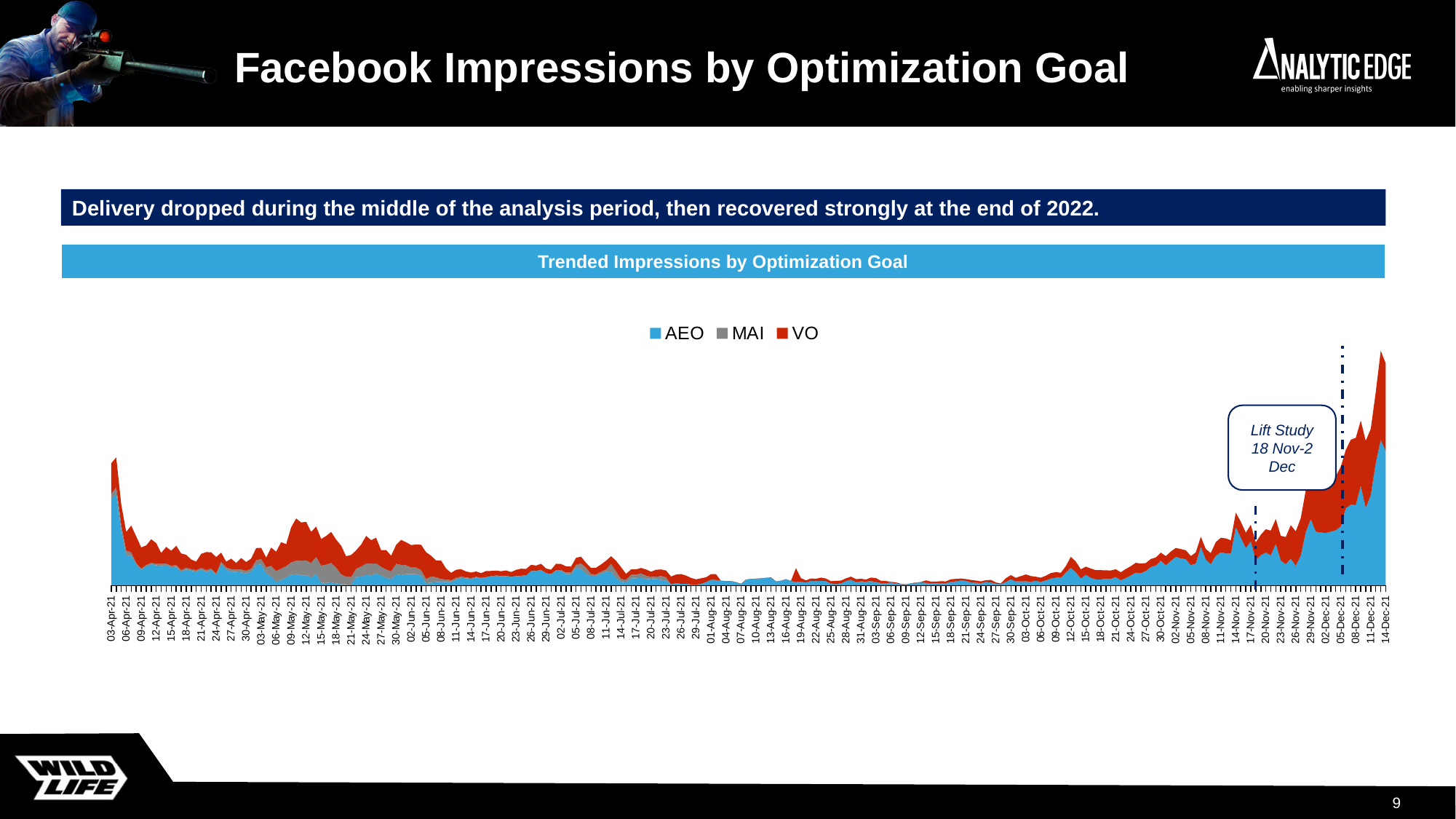

# Facebook Impressions by Optimization Goal
Delivery dropped during the middle of the analysis period, then recovered strongly at the end of 2022.
| Trended Impressions by Optimization Goal |
| --- |

### Chart

| Category | AEO | MAI | VO |
|---|---|---|---|
| 44289 | 923053.0 | 59376.0 | 328291.0 |
| 44290 | 989498.0 | 65348.0 | 318000.0 |
| 44291 | 595966.0 | 51211.0 | 221807.0 |
| 44292 | 320129.0 | 51134.0 | 201398.0 |
| 44293 | 314431.0 | 39713.0 | 287152.0 |
| 44294 | 224466.0 | 14018.0 | 285320.0 |
| 44295 | 166506.0 | 13534.0 | 226078.0 |
| 44296 | 202269.0 | 15452.0 | 209749.0 |
| 44297 | 222402.0 | 17285.0 | 254309.0 |
| 44298 | 213516.0 | 15521.0 | 223395.0 |
| 44299 | 207372.0 | 21850.0 | 116931.0 |
| 44300 | 209477.0 | 24443.0 | 177621.0 |
| 44301 | 192633.0 | 17684.0 | 159683.0 |
| 44302 | 199346.0 | 15503.0 | 209395.0 |
| 44303 | 145034.0 | 17617.0 | 178156.0 |
| 44304 | 168785.0 | 19538.0 | 138894.0 |
| 44305 | 155383.0 | 18066.0 | 102438.0 |
| 44306 | 144763.0 | 16728.0 | 92074.0 |
| 44307 | 166441.0 | 20743.0 | 149525.0 |
| 44308 | 141913.0 | 20897.0 | 193172.0 |
| 44309 | 159641.0 | 20155.0 | 173803.0 |
| 44310 | 105897.0 | 20936.0 | 175305.0 |
| 44311 | 224834.0 | 27275.0 | 97891.0 |
| 44312 | 166488.0 | 26123.0 | 60404.0 |
| 44313 | 146188.0 | 26114.0 | 113282.0 |
| 44314 | 143107.0 | 23761.0 | 72362.0 |
| 44315 | 137162.0 | 32508.0 | 122385.0 |
| 44316 | 127059.0 | 28297.0 | 93856.0 |
| 44317 | 143372.0 | 33984.0 | 108851.0 |
| 44318 | 215200.0 | 53362.0 | 130611.0 |
| 44319 | 224293.0 | 57549.0 | 119927.0 |
| 44320 | 126150.0 | 66870.0 | 103363.0 |
| 44321 | 93092.0 | 115098.0 | 196270.0 |
| 44322 | 35975.0 | 117306.0 | 207206.0 |
| 44323 | 54557.0 | 123720.0 | 284283.0 |
| 44324 | 85530.0 | 120264.0 | 234965.0 |
| 44325 | 112747.0 | 133258.0 | 376283.0 |
| 44326 | 119332.0 | 143627.0 | 454046.0 |
| 44327 | 106550.0 | 156222.0 | 410692.0 |
| 44328 | 105329.0 | 161930.0 | 413839.0 |
| 44329 | 84757.0 | 154655.0 | 333367.0 |
| 44330 | 121536.0 | 183880.0 | 324685.0 |
| 44331 | 26534.0 | 183663.0 | 286066.0 |
| 44332 | 24391.0 | 196678.0 | 308445.0 |
| 44333 | 30859.0 | 208326.0 | 333135.0 |
| 44334 | 19129.0 | 170349.0 | 300598.0 |
| 44335 | 10621.0 | 105910.0 | 308240.0 |
| 44336 | 8777.0 | 82763.0 | 219868.0 |
| 44337 | 7491.0 | 80656.0 | 236888.0 |
| 44338 | 88076.0 | 89589.0 | 197610.0 |
| 44339 | 94741.0 | 106267.0 | 235784.0 |
| 44340 | 110263.0 | 122487.0 | 297572.0 |
| 44341 | 104690.0 | 125355.0 | 254016.0 |
| 44342 | 127697.0 | 107647.0 | 275154.0 |
| 44343 | 105948.0 | 91435.0 | 178544.0 |
| 44344 | 79189.0 | 91592.0 | 207693.0 |
| 44345 | 67428.0 | 81178.0 | 167266.0 |
| 44346 | 117898.0 | 113422.0 | 201984.0 |
| 44347 | 108326.0 | 110060.0 | 267936.0 |
| 44348 | 118734.0 | 95880.0 | 246707.0 |
| 44349 | 118719.0 | 71198.0 | 241471.0 |
| 44350 | 118423.0 | 71985.0 | 246433.0 |
| 44351 | 103773.0 | 58656.0 | 271637.0 |
| 44352 | 22735.0 | 46055.0 | 285739.0 |
| 44353 | 27279.0 | 66407.0 | 222919.0 |
| 44354 | 32325.0 | 53368.0 | 180069.0 |
| 44355 | 34913.0 | 33223.0 | 197421.0 |
| 44356 | 35466.0 | 23799.0 | 119212.0 |
| 44357 | 34488.0 | 20394.0 | 78129.0 |
| 44358 | 58453.0 | 22368.0 | 85359.0 |
| 44359 | 76153.0 | 16143.0 | 79879.0 |
| 44360 | 74916.0 | 8557.0 | 64247.0 |
| 44361 | 68183.0 | 6293.0 | 61708.0 |
| 44362 | 83117.0 | 7389.0 | 57386.0 |
| 44363 | 73521.0 | 4780.0 | 51050.0 |
| 44364 | 86182.0 | 2405.0 | 63857.0 |
| 44365 | 96843.0 | 1048.0 | 55771.0 |
| 44366 | 103248.0 | 1812.0 | 52068.0 |
| 44367 | 97096.0 | 2889.0 | 50377.0 |
| 44368 | 97644.0 | 3240.0 | 57856.0 |
| 44369 | 89280.0 | 1918.0 | 50486.0 |
| 44370 | 96261.0 | 3413.0 | 65561.0 |
| 44371 | 99900.0 | 2176.0 | 75535.0 |
| 44372 | 105294.0 | 1578.0 | 67973.0 |
| 44373 | 151633.0 | 1575.0 | 66456.0 |
| 44374 | 151522.0 | 2424.0 | 57424.0 |
| 44375 | 164304.0 | 2134.0 | 63772.0 |
| 44376 | 129283.0 | 1160.0 | 49002.0 |
| 44377 | 117528.0 | 2216.0 | 46986.0 |
| 44378 | 154192.0 | 10217.0 | 65747.0 |
| 44379 | 153948.0 | 11329.0 | 63169.0 |
| 44380 | 120776.0 | 14830.0 | 66637.0 |
| 44381 | 118196.0 | 20583.0 | 61361.0 |
| 44382 | 187896.0 | 30252.0 | 76193.0 |
| 44383 | 171141.0 | 62815.0 | 72464.0 |
| 44384 | 119983.0 | 68899.0 | 50436.0 |
| 44385 | 99348.0 | 19900.0 | 65116.0 |
| 44386 | 100981.0 | 16024.0 | 71312.0 |
| 44387 | 121013.0 | 24847.0 | 77491.0 |
| 44388 | 144826.0 | 23954.0 | 94877.0 |
| 44389 | 147457.0 | 83138.0 | 80701.0 |
| 44390 | 76093.0 | 72731.0 | 113447.0 |
| 44391 | 38217.0 | 27540.0 | 128527.0 |
| 44392 | 29521.0 | 30846.0 | 61235.0 |
| 44393 | 74211.0 | 37105.0 | 58583.0 |
| 44394 | 74129.0 | 39621.0 | 56424.0 |
| 44395 | 80118.0 | 47417.0 | 58394.0 |
| 44396 | 68099.0 | 35994.0 | 65360.0 |
| 44397 | 63166.0 | 25888.0 | 56172.0 |
| 44398 | 66481.0 | 24185.0 | 75139.0 |
| 44399 | 57184.0 | 41275.0 | 71040.0 |
| 44400 | 48816.0 | 36186.0 | 72906.0 |
| 44401 | 10475.0 | 13.0 | 82848.0 |
| 44402 | 22996.0 | 13.0 | 91313.0 |
| 44403 | 14801.0 | 3.0 | 105328.0 |
| 44404 | 16132.0 | 3.0 | 87517.0 |
| 44405 | 7644.0 | 16.0 | 70891.0 |
| 44406 | 4940.0 | 24.0 | 58498.0 |
| 44407 | 15978.0 | 16.0 | 58792.0 |
| 44408 | 34248.0 | 21.0 | 51133.0 |
| 44409 | 59396.0 | 37.0 | 59892.0 |
| 44410 | 56546.0 | 21.0 | 61973.0 |
| 44411 | 46669.0 | 21.0 | 0.0 |
| 44412 | 45290.0 | 11.0 | 0.0 |
| 44413 | 44776.0 | 24.0 | 0.0 |
| 44414 | 33227.0 | 21.0 | None |
| 44415 | 14757.0 | 16.0 | None |
| 44416 | 60075.0 | 32.0 | None |
| 44417 | 67779.0 | 29.0 | None |
| 44418 | 69897.0 | 24.0 | None |
| 44419 | 75232.0 | 27.0 | None |
| 44420 | 78678.0 | 32.0 | None |
| 44421 | 80351.0 | 16.0 | 4874.0 |
| 44422 | 41348.0 | 35.0 | 0.0 |
| 44423 | 48891.0 | 29.0 | 0.0 |
| 44424 | 64218.0 | 24.0 | 0.0 |
| 44425 | 46179.0 | 16.0 | 0.0 |
| 44426 | 33762.0 | 16.0 | 149357.0 |
| 44427 | 36134.0 | 27.0 | 40507.0 |
| 44428 | 29907.0 | 13.0 | 22049.0 |
| 44429 | 46270.0 | 37.0 | 26961.0 |
| 44430 | 43845.0 | 24.0 | 25621.0 |
| 44431 | 47462.0 | 43.0 | 34407.0 |
| 44432 | 44399.0 | 27.0 | 27396.0 |
| 44433 | 18465.0 | 35.0 | 25083.0 |
| 44434 | 12317.0 | 43.0 | 34797.0 |
| 44435 | 20595.0 | 48.0 | 29267.0 |
| 44436 | 44908.0 | 122.0 | 28433.0 |
| 44437 | 60036.0 | 120.0 | 32462.0 |
| 44438 | 34415.0 | 117.0 | 30595.0 |
| 44439 | 41113.0 | 72.0 | 28352.0 |
| 44440 | 38717.0 | 93.0 | 22522.0 |
| 44441 | 43886.0 | 149.0 | 37976.0 |
| 44442 | 34940.0 | 112.0 | 41366.0 |
| 44443 | 22632.0 | 80.0 | 24716.0 |
| 44444 | 20285.0 | 98.0 | 24488.0 |
| 44445 | 28973.0 | 157.0 | 6889.0 |
| 44446 | 18253.0 | 114.0 | 12600.0 |
| 44447 | 12595.0 | 29.0 | 2668.0 |
| 44448 | 10811.0 | 82.0 | 508.0 |
| 44449 | 17183.0 | 8.0 | 2594.0 |
| 44450 | 27432.0 | 27.0 | 2301.0 |
| 44451 | 30196.0 | 40.0 | 3525.0 |
| 44452 | 25823.0 | 27.0 | 26480.0 |
| 44453 | 20727.0 | 24.0 | 17681.0 |
| 44454 | 18726.0 | 37.0 | 20155.0 |
| 44455 | 22637.0 | 5.0 | 21107.0 |
| 44456 | 22573.0 | 11.0 | 18713.0 |
| 44457 | 35301.0 | 27.0 | 28483.0 |
| 44458 | 42419.0 | 19.0 | 25831.0 |
| 44459 | 50053.0 | 11.0 | 22075.0 |
| 44460 | 47167.0 | 5.0 | 18910.0 |
| 44461 | 30289.0 | 3.0 | 26135.0 |
| 44462 | 25473.0 | 11.0 | 24581.0 |
| 44463 | 23140.0 | 160.0 | 17968.0 |
| 44464 | 33274.0 | 662.0 | 19450.0 |
| 44465 | 29742.0 | 540.0 | 26821.0 |
| 44466 | 15699.0 | 138.0 | 13792.0 |
| 44467 | 11863.0 | 85.0 | 6754.0 |
| 44468 | 35080.0 | 61.0 | 40453.0 |
| 44469 | 64183.0 | 35.0 | 44116.0 |
| 44470 | 41140.0 | 37.0 | 37807.0 |
| 44471 | 41773.0 | 48.0 | 56506.0 |
| 44472 | 42403.0 | 64.0 | 73195.0 |
| 44473 | 37326.0 | 43.0 | 61047.0 |
| 44474 | 48008.0 | 8.0 | 43393.0 |
| 44475 | 36200.0 | 16.0 | 44653.0 |
| 44476 | 52476.0 | 21.0 | 49777.0 |
| 44477 | 71644.0 | 11.0 | 58583.0 |
| 44478 | 81689.0 | 13.0 | 58688.0 |
| 44479 | 80789.0 | 37.0 | 52854.0 |
| 44480 | 137323.0 | 43.0 | 68032.0 |
| 44481 | 187322.0 | 13.0 | 117476.0 |
| 44482 | 139230.0 | 8.0 | 114417.0 |
| 44483 | 72815.0 | 11.0 | 97649.0 |
| 44484 | 113403.0 | 59.0 | 86655.0 |
| 44485 | 79590.0 | 223.0 | 99263.0 |
| 44486 | 62906.0 | 136.0 | 98691.0 |
| 44487 | 62553.0 | 186.0 | 99213.0 |
| 44488 | 71491.0 | 261.0 | 88376.0 |
| 44489 | 68692.0 | 106.0 | 89770.0 |
| 44490 | 88450.0 | 74.0 | 83048.0 |
| 44491 | 53915.0 | 237.0 | 85218.0 |
| 44492 | 77156.0 | 450.0 | 96654.0 |
| 44493 | 104581.0 | 883.0 | 99367.0 |
| 44494 | 134226.0 | 976.0 | 105993.0 |
| 44495 | 129614.0 | 811.0 | 101705.0 |
| 44496 | 152809.0 | 1072.0 | 84601.0 |
| 44497 | 194683.0 | 684.0 | 86596.0 |
| 44498 | 210930.0 | 1024.0 | 85881.0 |
| 44499 | 260851.0 | 2644.0 | 86463.0 |
| 44500 | 214257.0 | 998.0 | 97353.0 |
| 44501 | 260058.0 | 883.0 | 100551.0 |
| 44502 | 303919.0 | 1011.0 | 95616.0 |
| 44503 | 288410.0 | 553.0 | 99282.0 |
| 44504 | 279228.0 | 588.0 | 96045.0 |
| 44505 | 215423.0 | 497.0 | 97548.0 |
| 44506 | 232282.0 | 561.0 | 119195.0 |
| 44507 | 412364.0 | 556.0 | 106828.0 |
| 44508 | 275874.0 | 580.0 | 112449.0 |
| 44509 | 225138.0 | 450.0 | 119655.0 |
| 44510 | 315814.0 | 487.0 | 147399.0 |
| 44511 | 353107.0 | 359.0 | 155892.0 |
| 44512 | 341967.0 | 229.0 | 160406.0 |
| 44513 | 337757.0 | 130.0 | 144854.0 |
| 44514 | 623728.0 | 356.0 | 155089.0 |
| 44515 | 512635.0 | 229.0 | 169990.0 |
| 44516 | 399835.0 | 295.0 | 164601.0 |
| 44517 | 472464.0 | 258.0 | 176358.0 |
| 44518 | 271942.0 | 40.0 | 189169.0 |
| 44519 | 323377.0 | 48.0 | 218434.0 |
| 44520 | 350832.0 | 101.0 | 250540.0 |
| 44521 | 321085.0 | 577.0 | 265175.0 |
| 44522 | 445511.0 | 391.0 | 264782.0 |
| 44523 | 264351.0 | 237.0 | 265774.0 |
| 44524 | 227299.0 | 146.0 | 289818.0 |
| 44525 | 286323.0 | 109.0 | 357797.0 |
| 44526 | 209965.0 | 122.0 | 368913.0 |
| 44527 | 318583.0 | 178.0 | 401293.0 |
| 44528 | 570613.0 | 279.0 | 446218.0 |
| 44529 | 710127.0 | 325.0 | 443794.0 |
| 44530 | 575810.0 | 314.0 | 455083.0 |
| 44531 | 565468.0 | 146.0 | 486974.0 |
| 44532 | 562053.0 | 32.0 | 460483.0 |
| 44533 | 574993.0 | 29.0 | 481761.0 |
| 44534 | 590188.0 | 27.0 | 581300.0 |
| 44535 | 632699.0 | 154.0 | 639664.0 |
| 44536 | 826447.0 | 173.0 | 626380.0 |
| 44537 | 863962.0 | 67.0 | 698450.0 |
| 44538 | 860087.0 | 125.0 | 723254.0 |
| 44539 | 1068453.0 | 40.0 | 699878.0 |
| 44540 | 832279.0 | 178.0 | 720309.0 |
| 44541 | 968605.0 | 74.0 | 709800.0 |
| 44542 | 1314519.0 | 152.0 | 758887.0 |
| 44543 | 1563008.0 | 168.0 | 954943.0 |
| 44544 | 1443114.0 | 109.0 | 939552.0 |
Lift Study
18 Nov-2 Dec
9